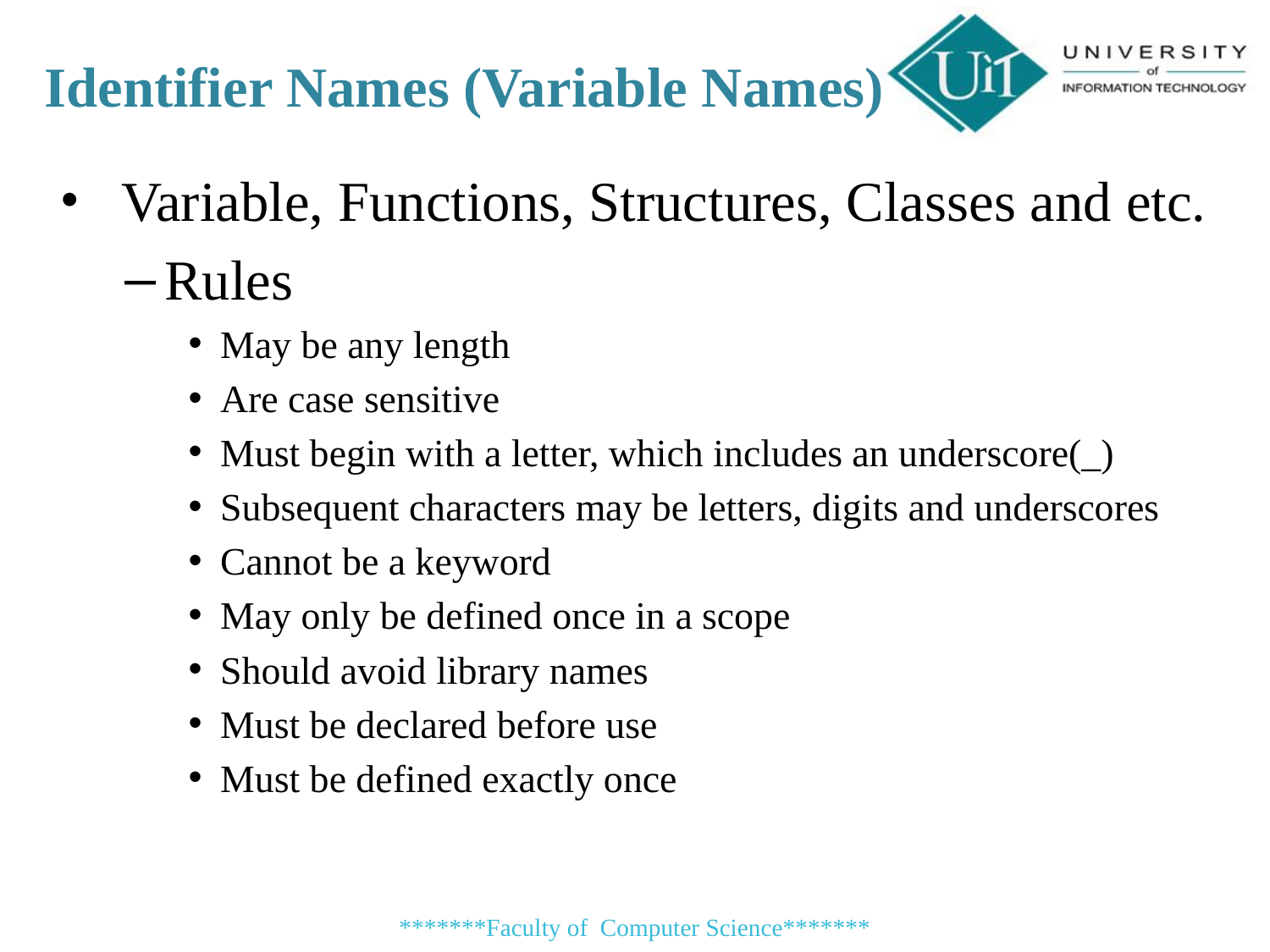

Identifier Names (Variable Names)
 Variable, Functions, Structures, Classes and etc.
Rules
May be any length
Are case sensitive
Must begin with a letter, which includes an underscore(_)
Subsequent characters may be letters, digits and underscores
Cannot be a keyword
May only be defined once in a scope
Should avoid library names
Must be declared before use
Must be defined exactly once

*******Faculty of  Computer Science*******